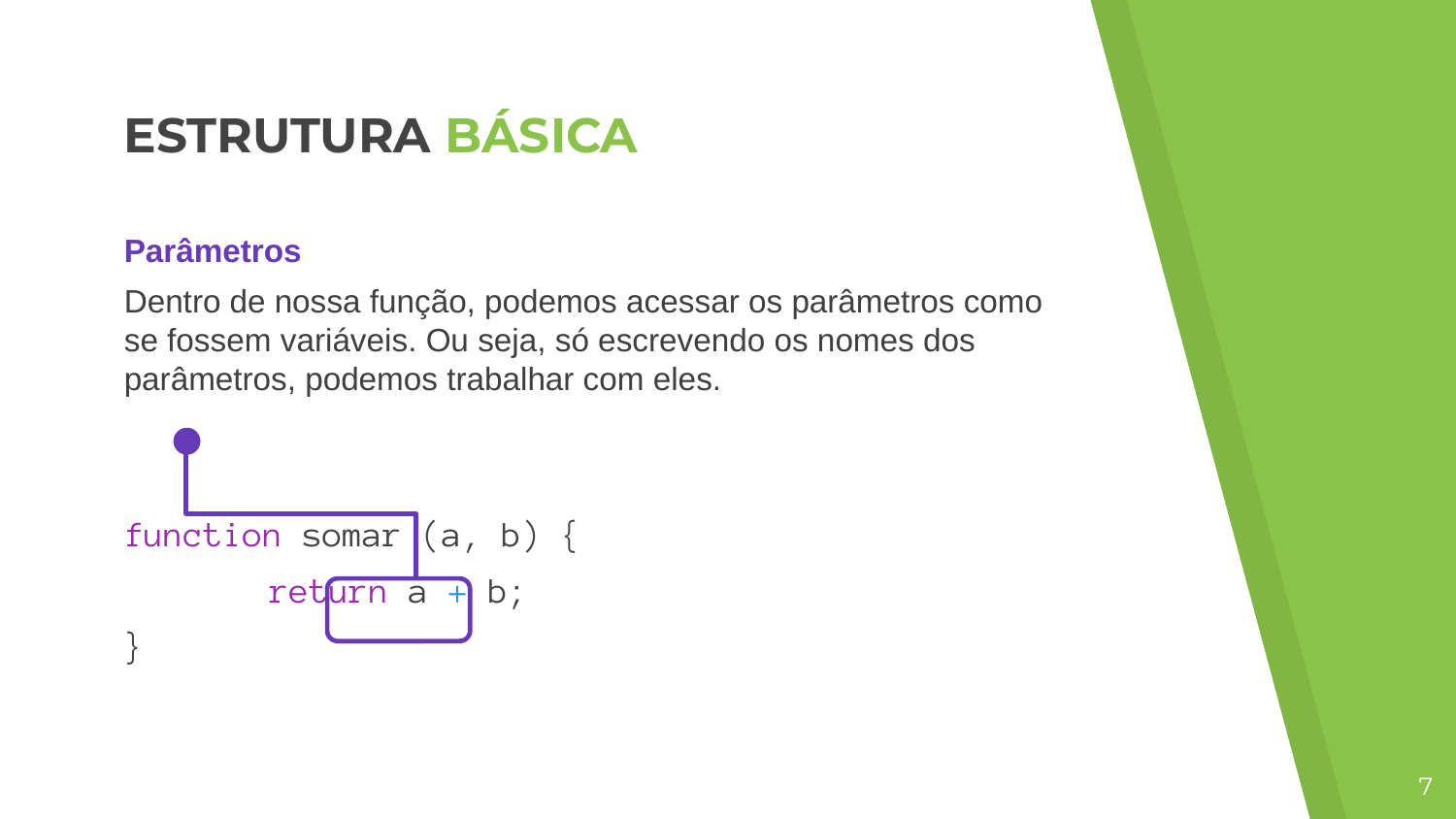

ESTRUTURA BÁSICA
Parâmetros
Dentro de nossa função, podemos acessar os parâmetros como se fossem variáveis. Ou seja, só escrevendo os nomes dos parâmetros, podemos trabalhar com eles.

function somar (a, b) {
	return a + b;
}

7